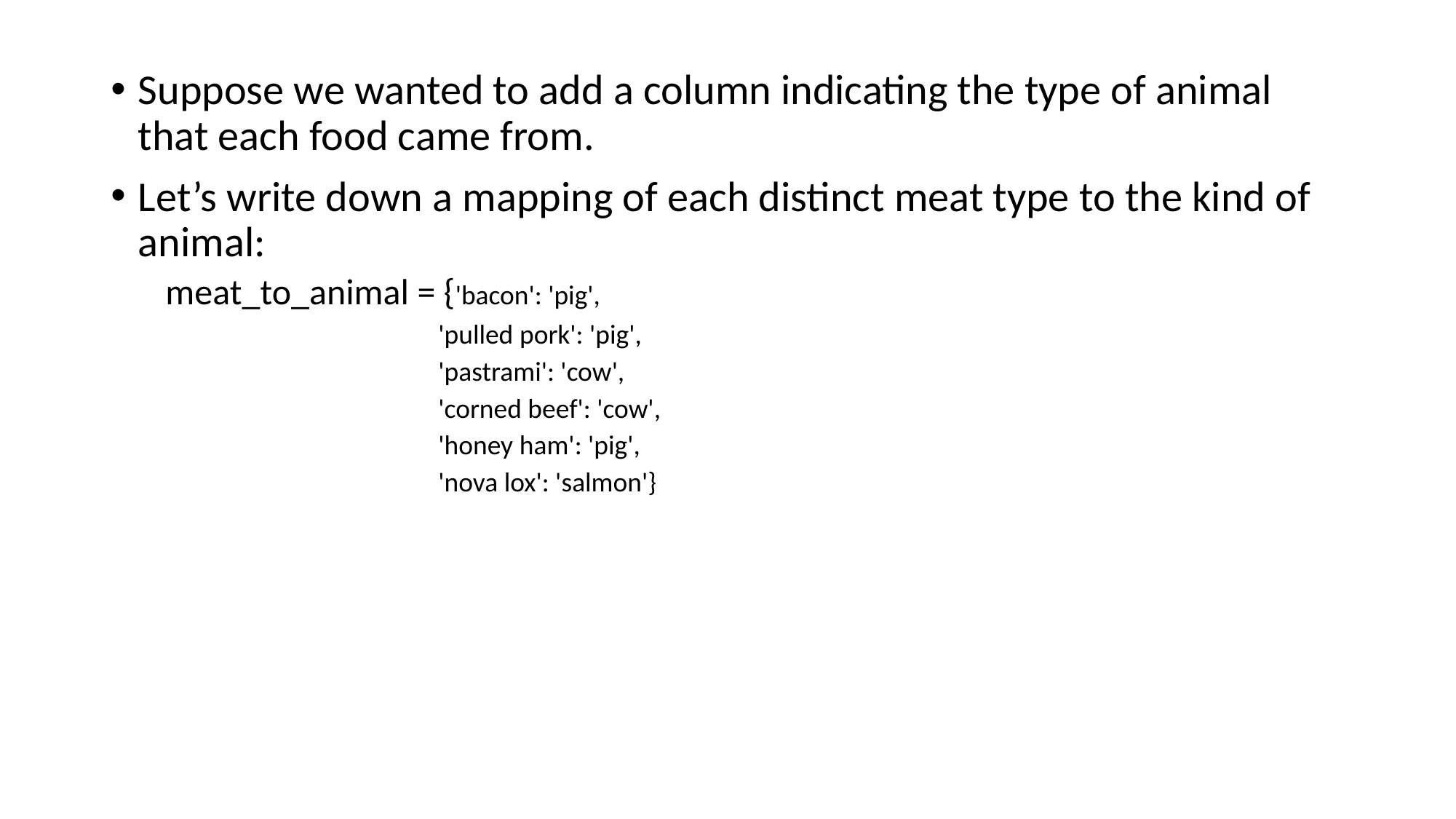

Suppose we wanted to add a column indicating the type of animal that each food came from.
Let’s write down a mapping of each distinct meat type to the kind of animal:
meat_to_animal = {'bacon': 'pig',
'pulled pork': 'pig',
'pastrami': 'cow',
'corned beef': 'cow',
'honey ham': 'pig',
'nova lox': 'salmon'}